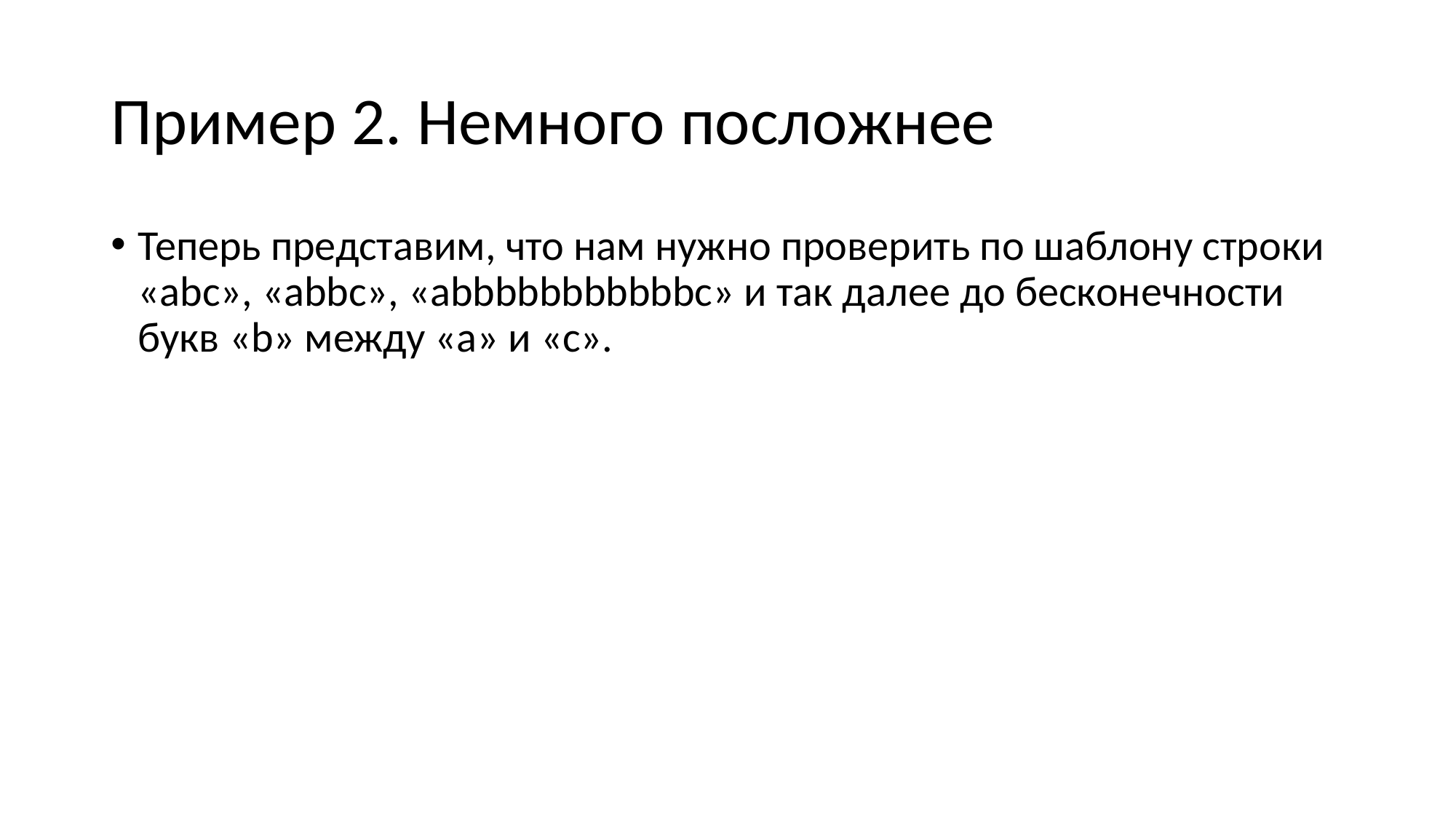

# Пример 2. Немного посложнее
Теперь представим, что нам нужно проверить по шаблону строки «abc», «abbc», «abbbbbbbbbbbc» и так далее до бесконечности букв «b» между «a» и «c».